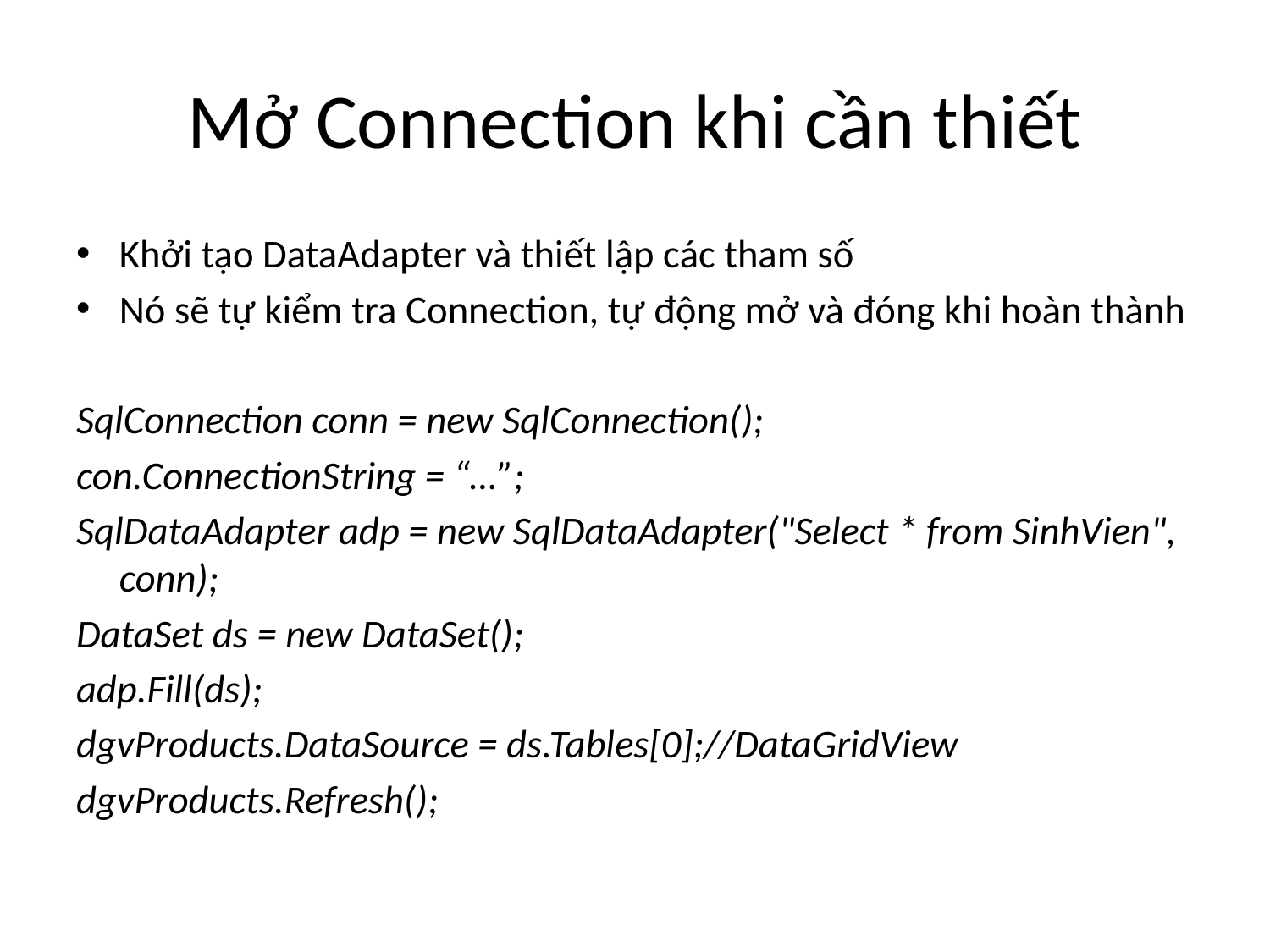

# Mở Connection khi cần thiết
Khởi tạo DataAdapter và thiết lập các tham số
Nó sẽ tự kiểm tra Connection, tự động mở và đóng khi hoàn thành

SqlConnection conn = new SqlConnection();
con.ConnectionString = “…”;
SqlDataAdapter adp = new SqlDataAdapter("Select * from SinhVien", conn);
DataSet ds = new DataSet();
adp.Fill(ds);
dgvProducts.DataSource = ds.Tables[0];//DataGridView
dgvProducts.Refresh();